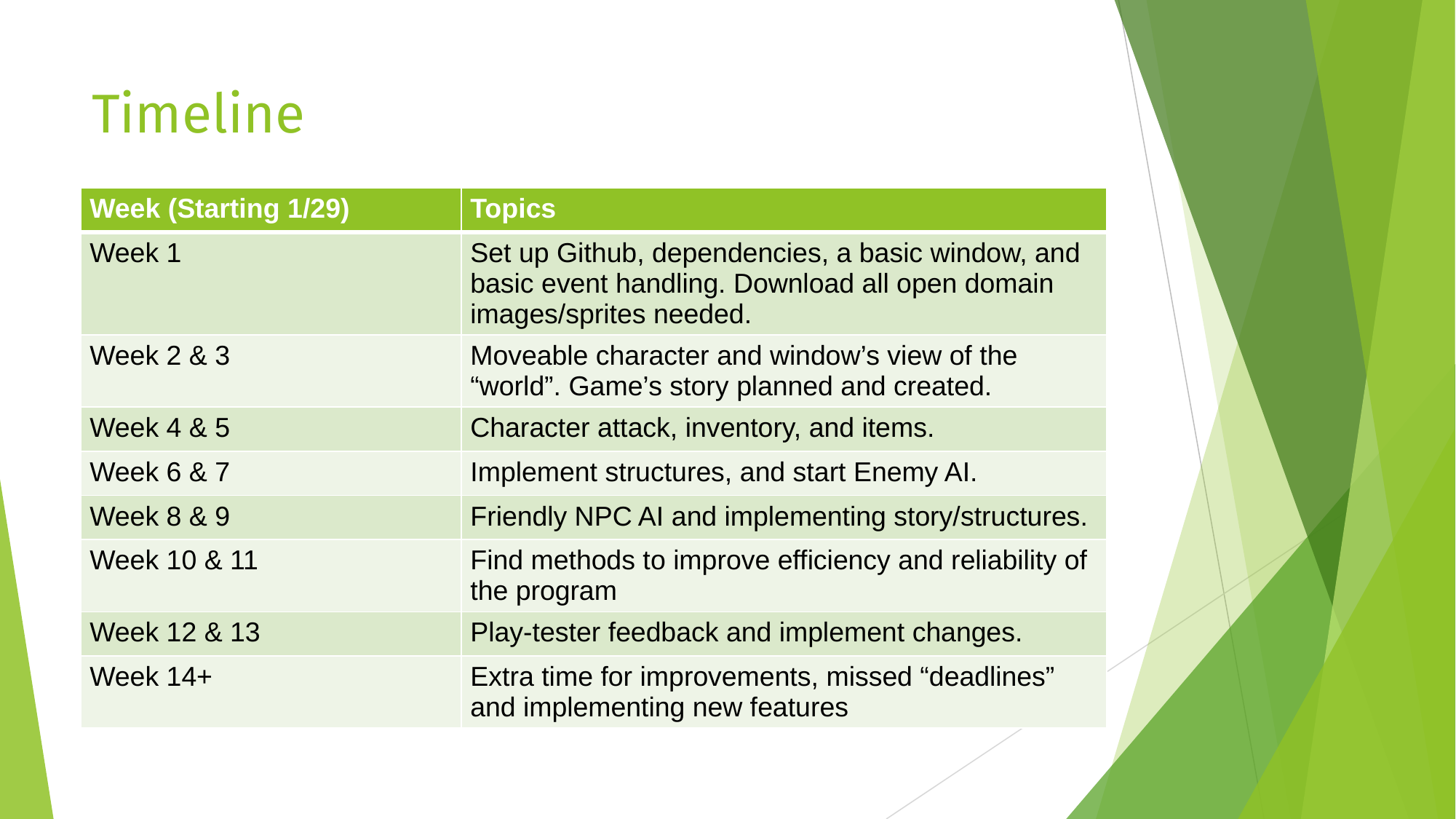

# Timeline
| Week (Starting 1/29) | Topics |
| --- | --- |
| Week 1 | Set up Github, dependencies, a basic window, and basic event handling. Download all open domain images/sprites needed. |
| Week 2 & 3 | Moveable character and window’s view of the “world”. Game’s story planned and created. |
| Week 4 & 5 | Character attack, inventory, and items. |
| Week 6 & 7 | Implement structures, and start Enemy AI. |
| Week 8 & 9 | Friendly NPC AI and implementing story/structures. |
| Week 10 & 11 | Find methods to improve efficiency and reliability of the program |
| Week 12 & 13 | Play-tester feedback and implement changes. |
| Week 14+ | Extra time for improvements, missed “deadlines” and implementing new features |